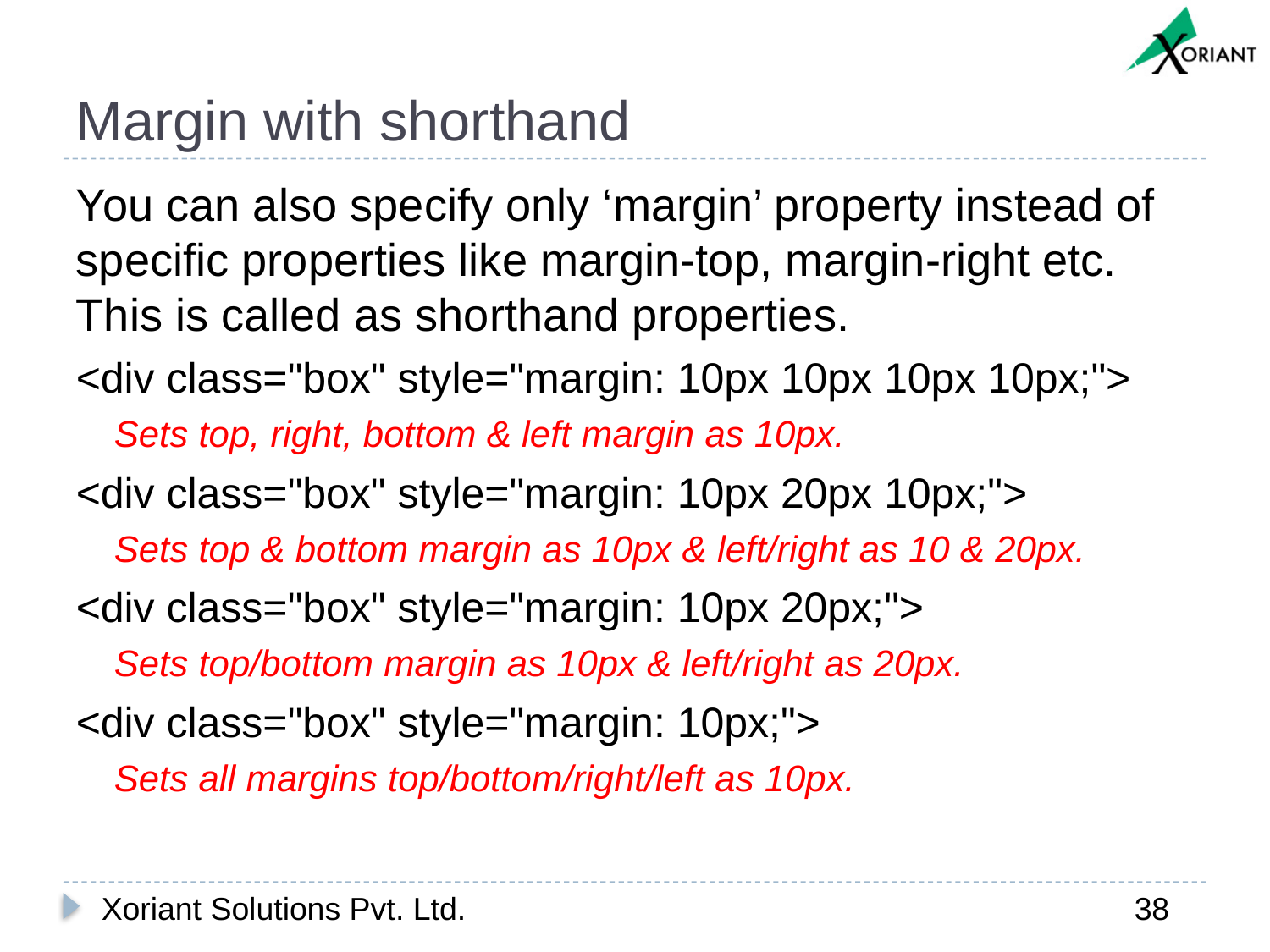

# Margin with shorthand
You can also specify only ‘margin’ property instead of specific properties like margin-top, margin-right etc. This is called as shorthand properties.
<div class="box" style="margin: 10px 10px 10px 10px;">
Sets top, right, bottom & left margin as 10px.
<div class="box" style="margin: 10px 20px 10px;">
Sets top & bottom margin as 10px & left/right as 10 & 20px.
<div class="box" style="margin: 10px 20px;">
Sets top/bottom margin as 10px & left/right as 20px.
<div class="box" style="margin: 10px;">
Sets all margins top/bottom/right/left as 10px.

Xoriant Solutions Pvt. Ltd.
38